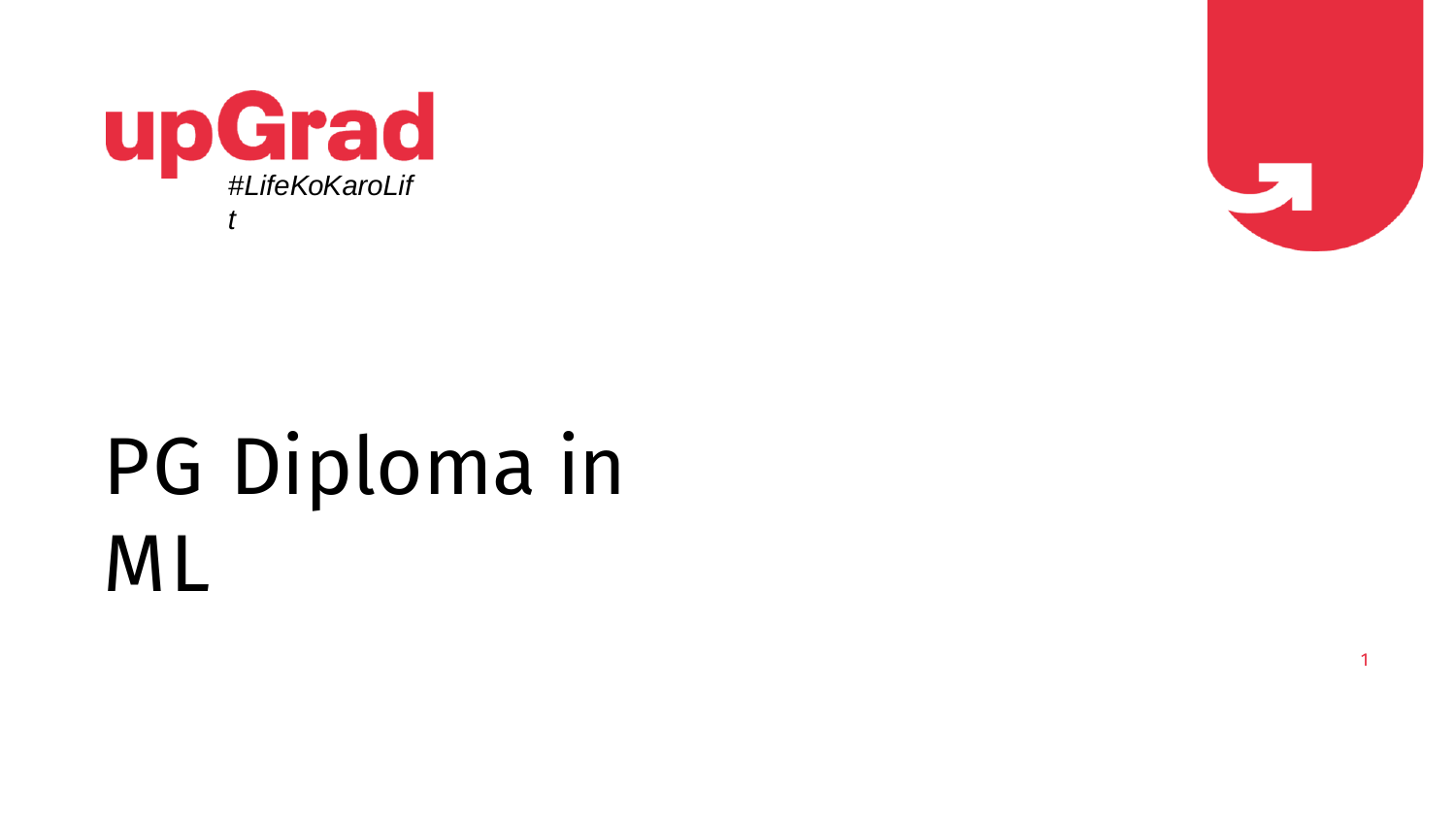

#LifeKoKaroLift
# PG Diploma in ML
1